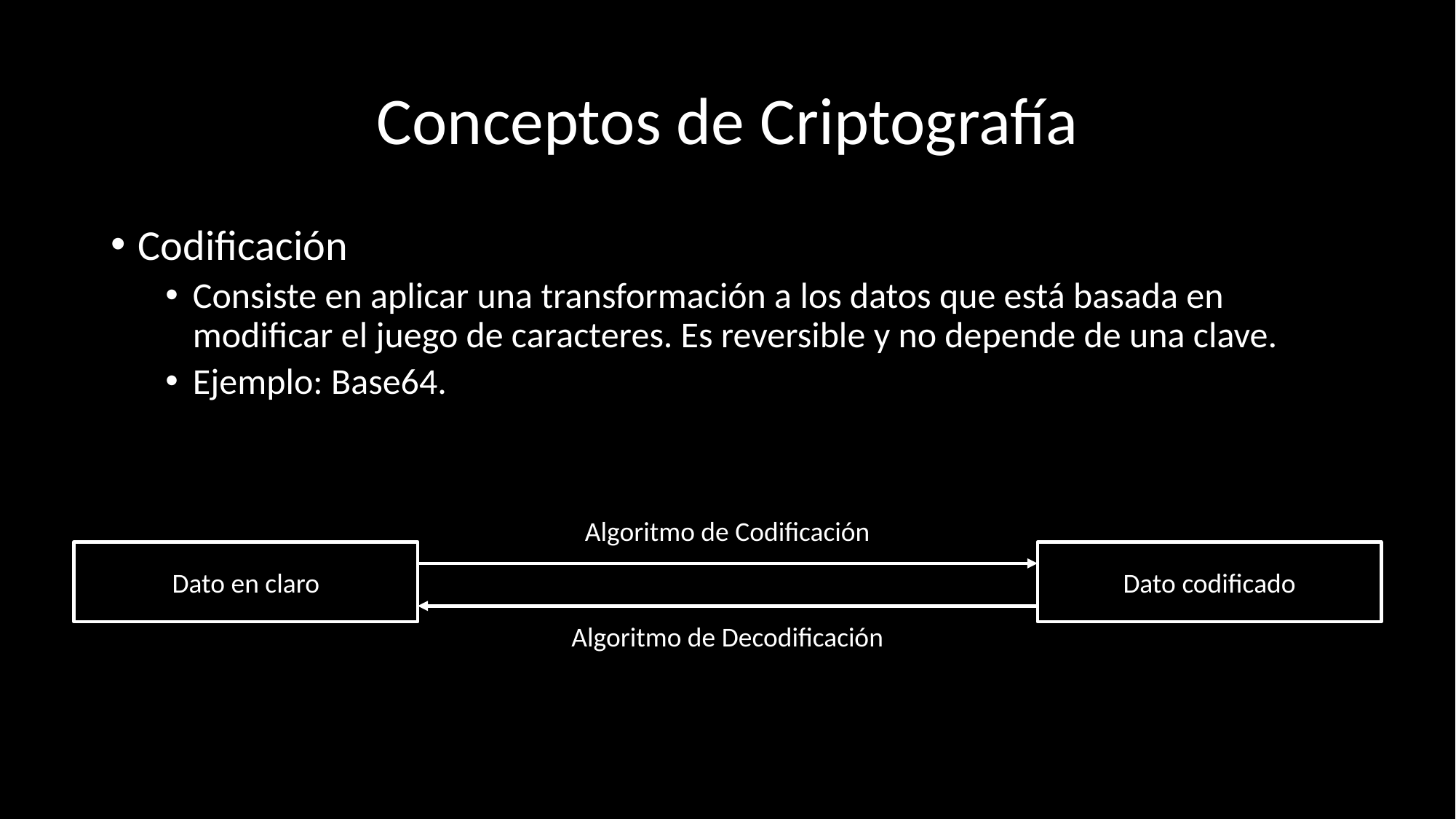

# Conceptos de Criptografía
Codificación
Consiste en aplicar una transformación a los datos que está basada en modificar el juego de caracteres. Es reversible y no depende de una clave.
Ejemplo: Base64.
Algoritmo de Codificación
Dato en claro
Dato codificado
Algoritmo de Decodificación